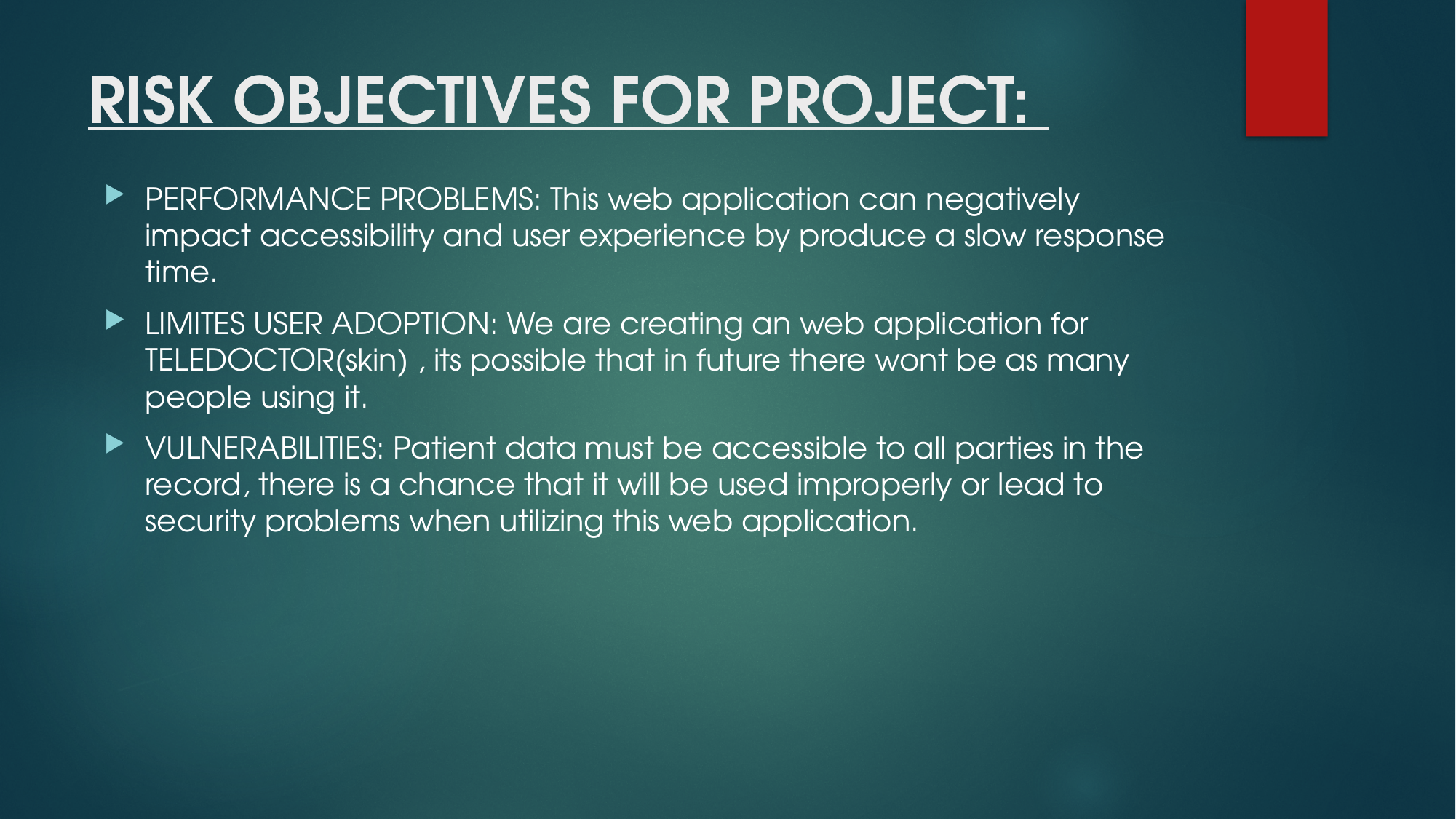

# RISK OBJECTIVES FOR PROJECT:
PERFORMANCE PROBLEMS: This web application can negatively impact accessibility and user experience by produce a slow response time.
LIMITES USER ADOPTION: We are creating an web application for TELEDOCTOR(skin) , its possible that in future there wont be as many people using it.
VULNERABILITIES: Patient data must be accessible to all parties in the record, there is a chance that it will be used improperly or lead to security problems when utilizing this web application.